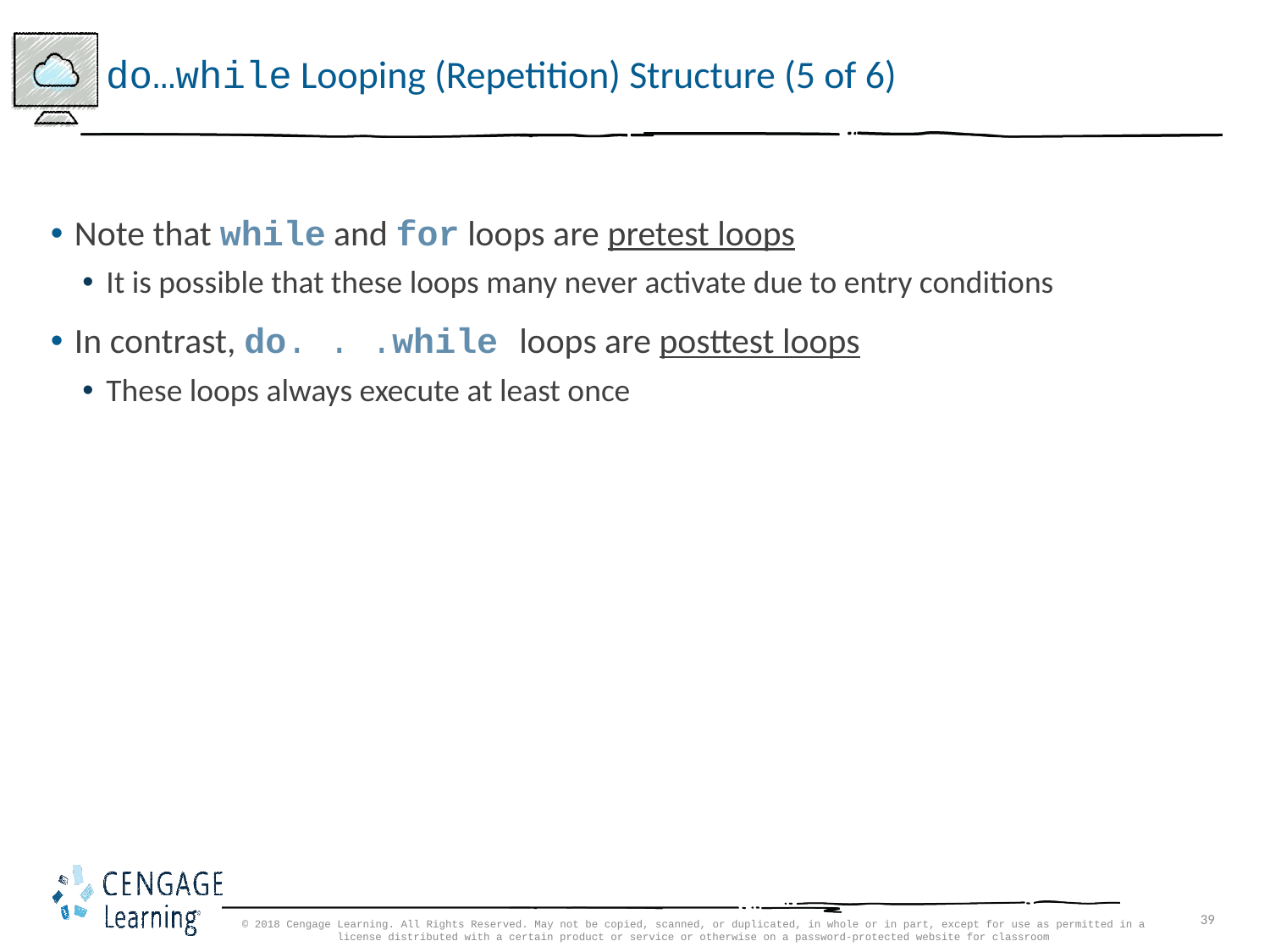

# do…while Looping (Repetition) Structure (5 of 6)
Note that while and for loops are pretest loops
It is possible that these loops many never activate due to entry conditions
In contrast, do. . .while loops are posttest loops
These loops always execute at least once

© 2018 Cengage Learning. All Rights Reserved. May not be copied, scanned, or duplicated, in whole or in part, except for use as permitted in a license distributed with a certain product or service or otherwise on a password-protected website for classroom